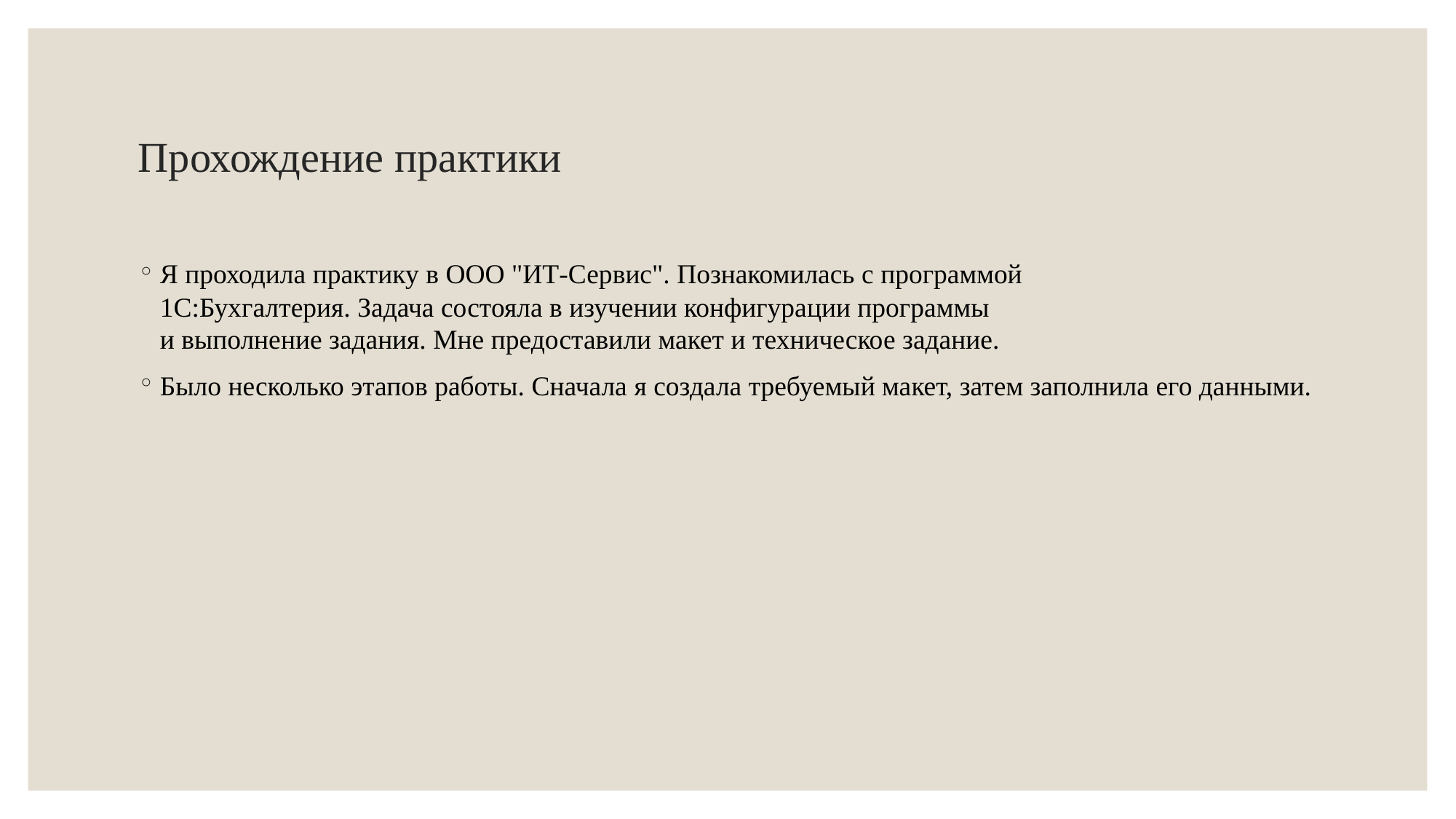

# Прохождение практики
Я проходила практику в ООО "ИТ-Сервис". Познакомилась с программой 1С:Бухгалтерия. Задача состояла в изучении конфигурации программы и выполнение задания. Мне предоставили макет и техническое задание.
Было несколько этапов работы. Сначала я создала требуемый макет, затем заполнила его данными.